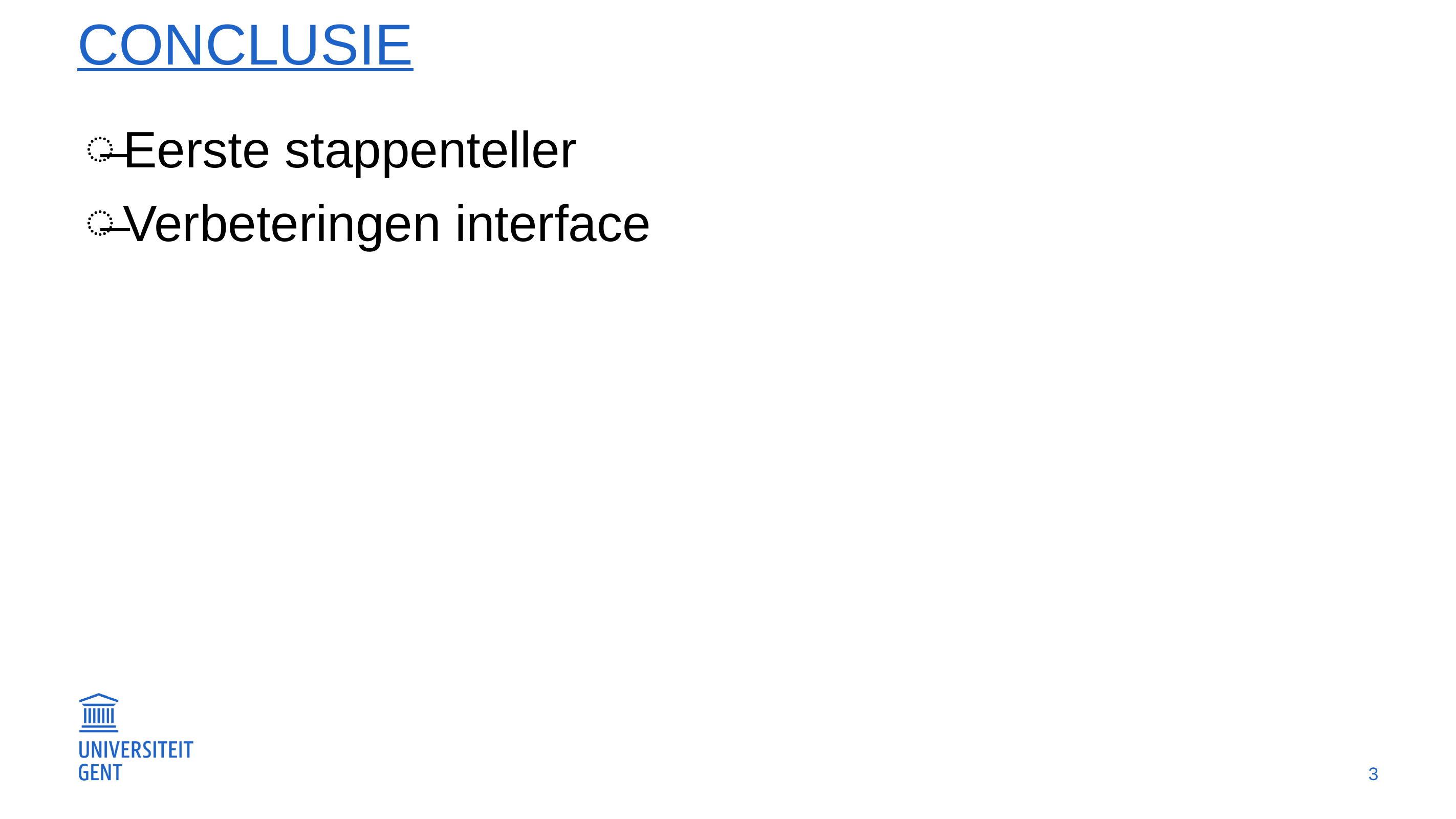

# Conclusie
Eerste stappenteller
Verbeteringen interface

3